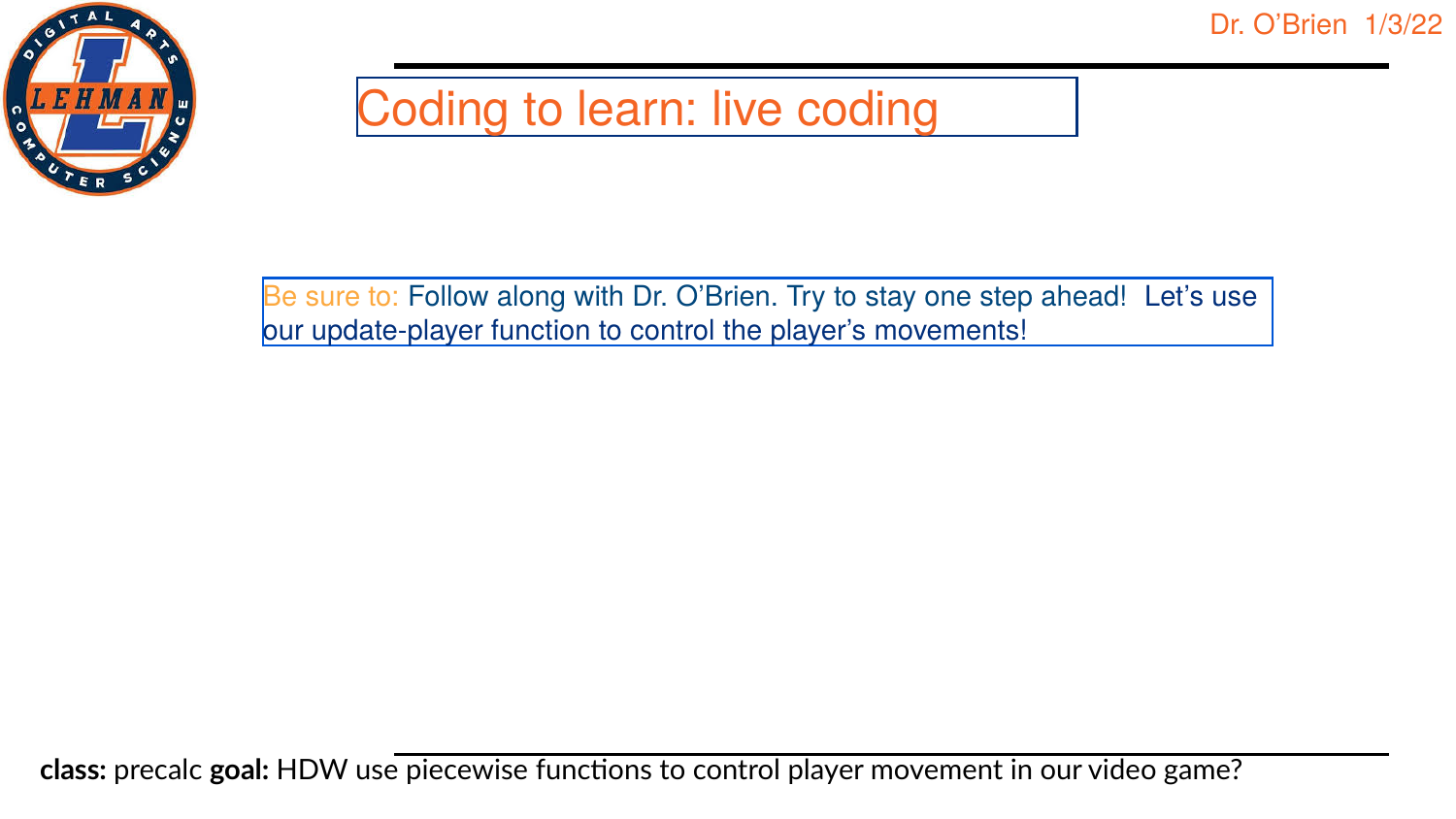

Coding to learn: live coding
Be sure to: Follow along with Dr. O’Brien. Try to stay one step ahead!  Let’s use our update-player function to control the player’s movements!